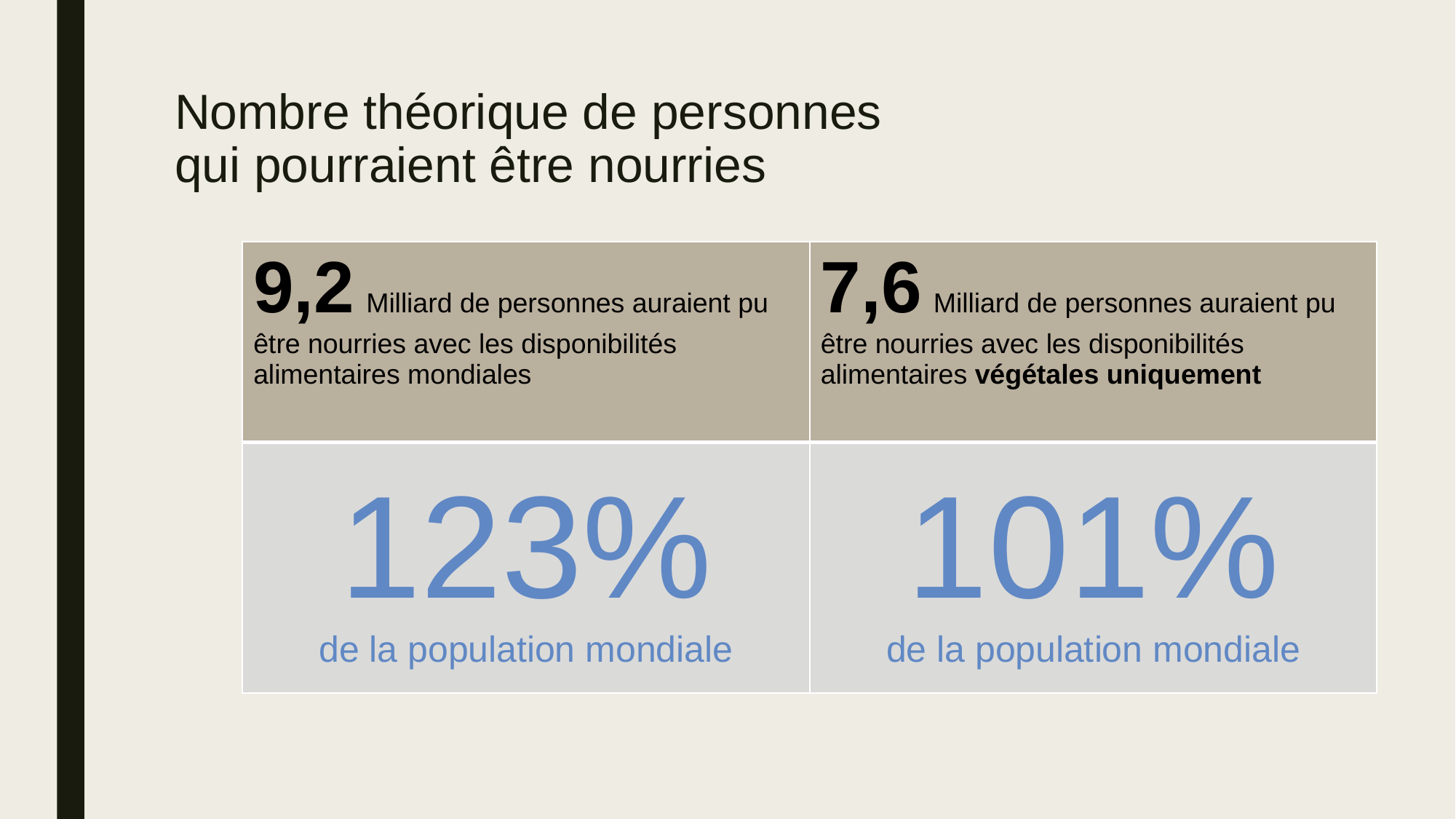

# Nombre théorique de personnes qui pourraient être nourries
| 9,2 Milliard de personnes auraient pu être nourries avec les disponibilités alimentaires mondiales | 7,6 Milliard de personnes auraient pu être nourries avec les disponibilités alimentaires végétales uniquement |
| --- | --- |
| 123% de la population mondiale | 101% de la population mondiale |